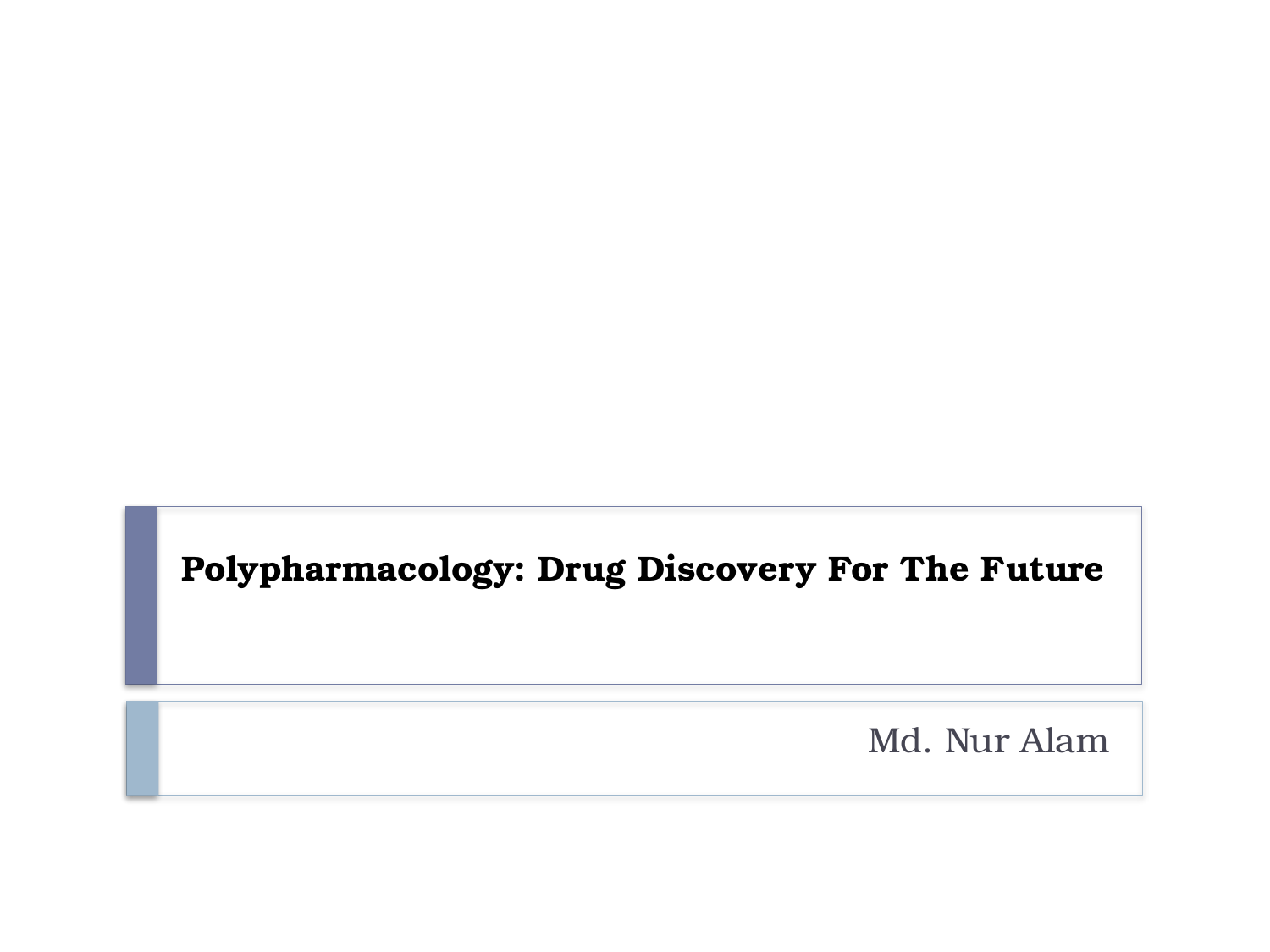

# Polypharmacology: Drug Discovery For The Future
Md. Nur Alam